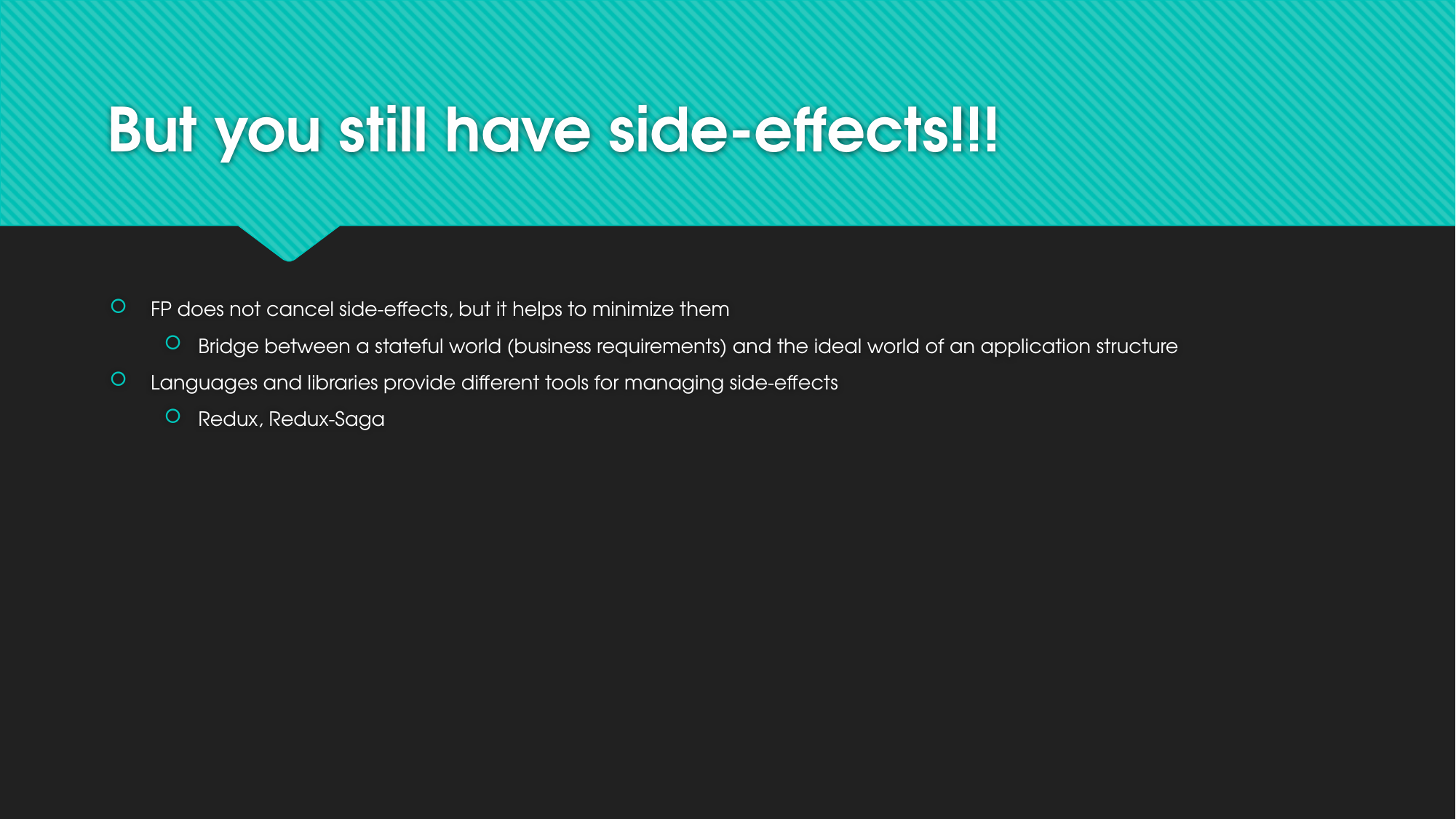

# But you still have side-effects!!!
FP does not cancel side-effects, but it helps to minimize them
Bridge between a stateful world (business requirements) and the ideal world of an application structure
Languages and libraries provide different tools for managing side-effects
Redux, Redux-Saga